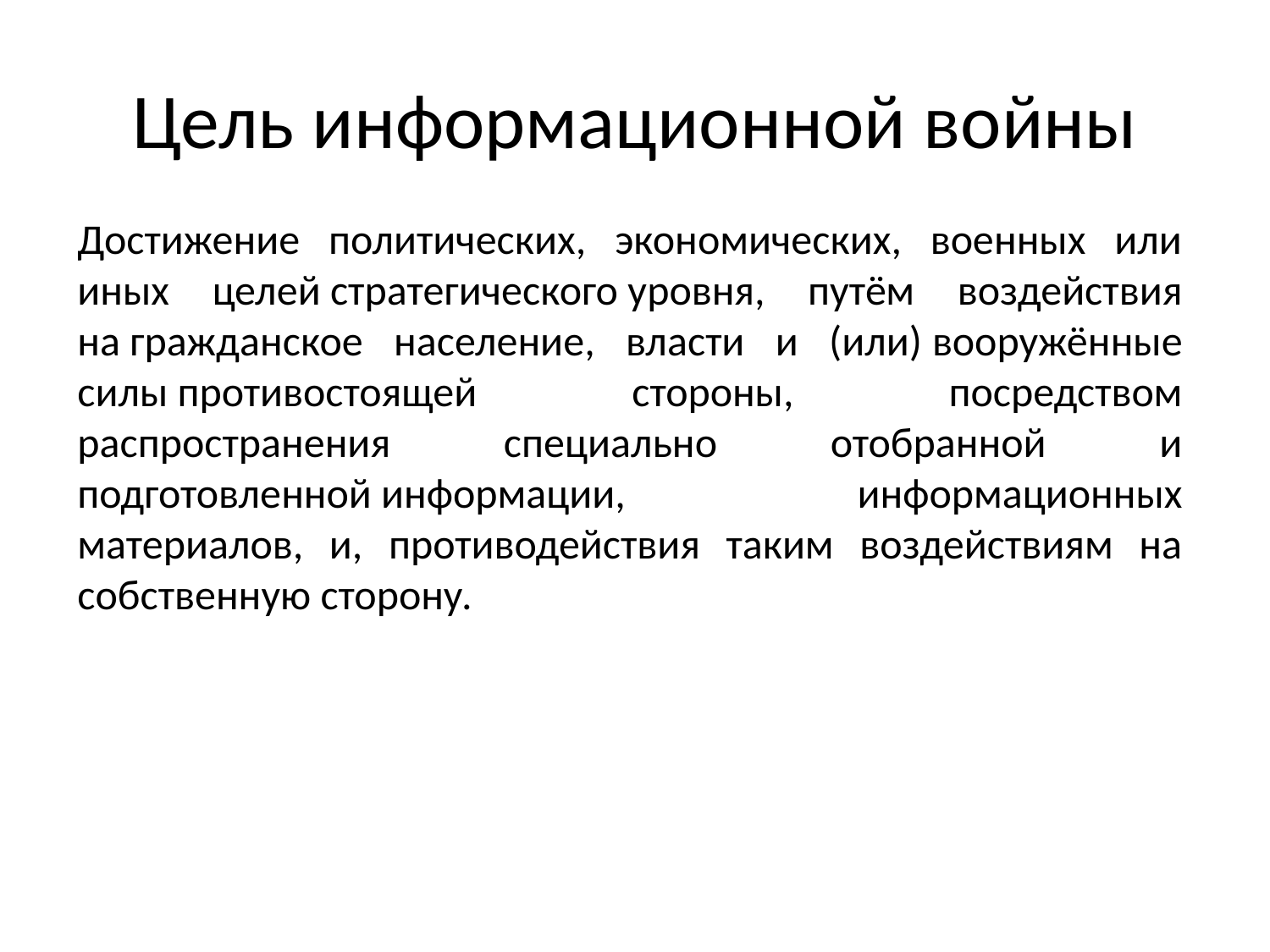

# Цель информационной войны
Достижение политических, экономических, военных или иных целей стратегического уровня, путём воздействия на гражданское население, власти и (или) вооружённые силы противостоящей стороны, посредством распространения специально отобранной и подготовленной информации, информационных материалов, и, противодействия таким воздействиям на собственную сторону.